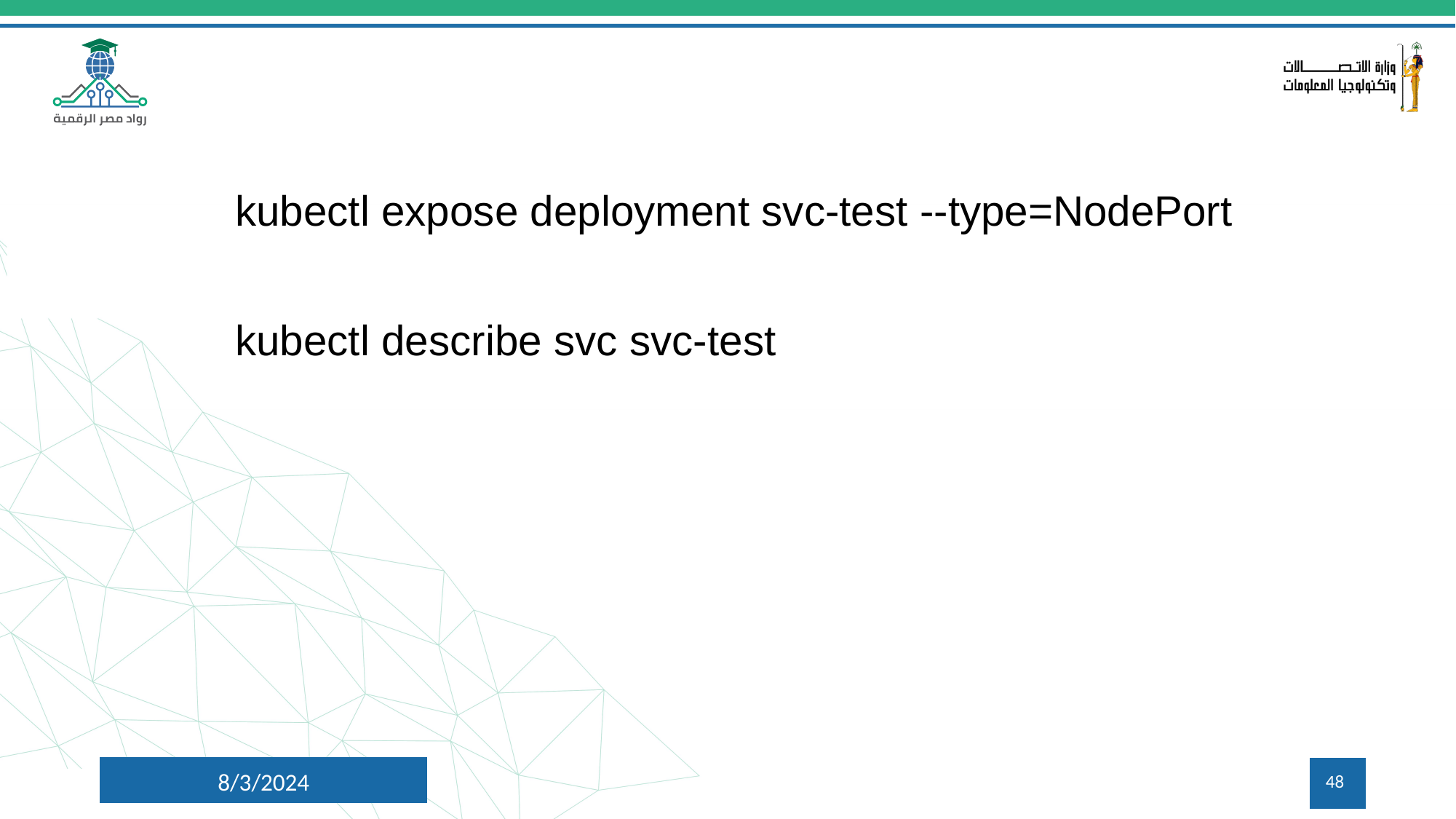

kubectl expose deployment svc-test --type=NodePort
kubectl describe svc svc-test
8/3/2024

48